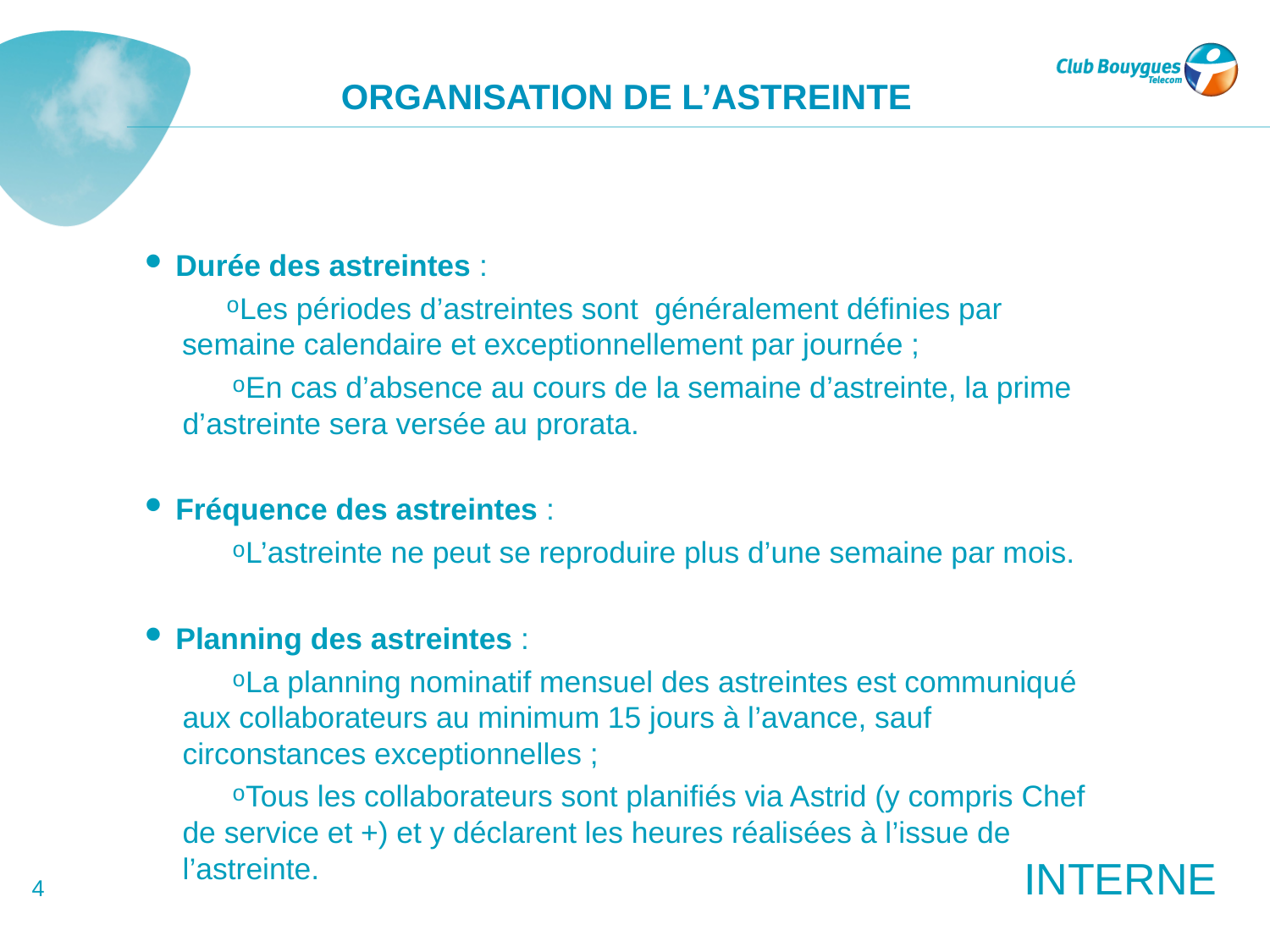

# ORGANISATION DE L’ASTREINTE
 Durée des astreintes :
Les périodes d’astreintes sont  généralement définies par semaine calendaire et exceptionnellement par journée ;
En cas d’absence au cours de la semaine d’astreinte, la prime d’astreinte sera versée au prorata.

 Fréquence des astreintes :
L’astreinte ne peut se reproduire plus d’une semaine par mois.

 Planning des astreintes :
La planning nominatif mensuel des astreintes est communiqué aux collaborateurs au minimum 15 jours à l’avance, sauf circonstances exceptionnelles ;
Tous les collaborateurs sont planifiés via Astrid (y compris Chef de service et +) et y déclarent les heures réalisées à l’issue de l’astreinte.

4